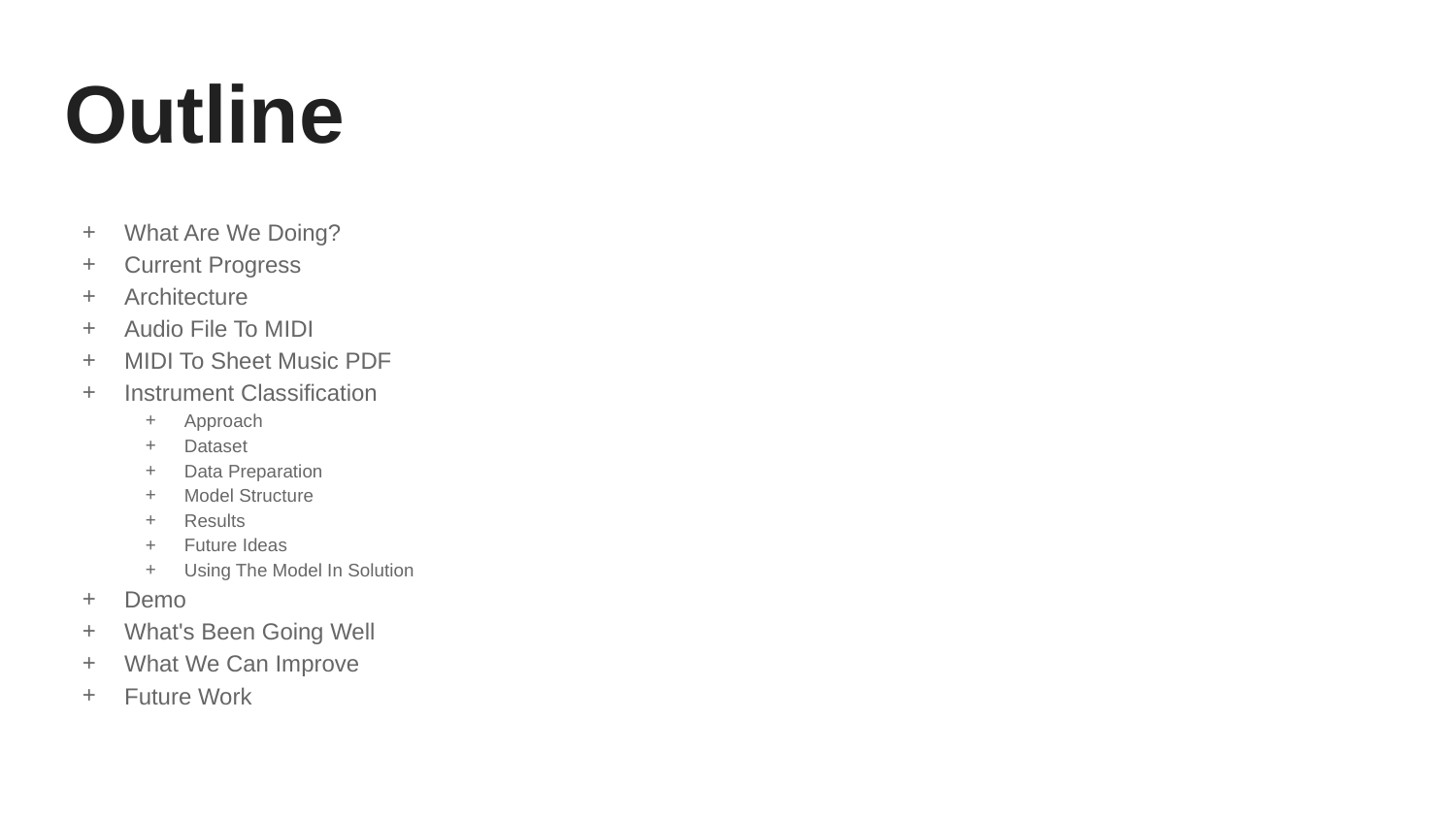

# Outline
What Are We Doing?
Current Progress
Architecture
Audio File To MIDI
MIDI To Sheet Music PDF
Instrument Classification
Approach
Dataset
Data Preparation
Model Structure
Results
Future Ideas
Using The Model In Solution
Demo
What's Been Going Well
What We Can Improve
Future Work